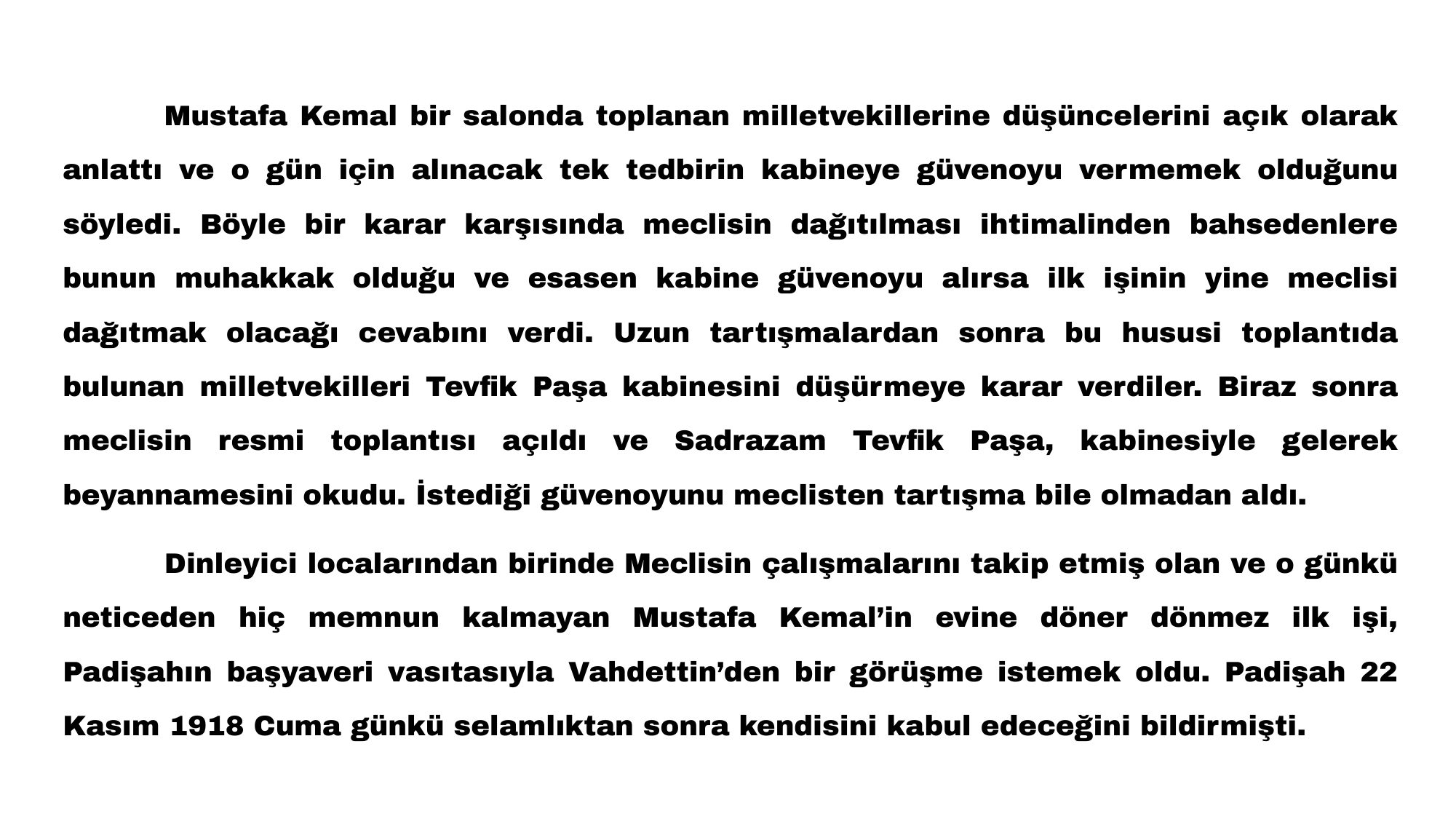

#
	Mustafa Kemal bir salonda toplanan milletvekillerine düşüncelerini açık olarak anlattı ve o gün için alınacak tek tedbirin kabineye güvenoyu vermemek olduğunu söyledi. Böyle bir karar karşısında meclisin dağıtılması ihtimalinden bahsedenlere bunun muhakkak olduğu ve esasen kabine güvenoyu alırsa ilk işinin yine meclisi dağıtmak olacağı cevabını verdi. Uzun tartışmalardan sonra bu hususi toplantıda bulunan milletvekilleri Tevfik Paşa kabinesini düşürmeye karar verdiler. Biraz sonra meclisin resmi toplantısı açıldı ve Sadrazam Tevfik Paşa, kabinesiyle gelerek beyannamesini okudu. İstediği güvenoyunu meclisten tartışma bile olmadan aldı.
	Dinleyici localarından birinde Meclisin çalışmalarını takip etmiş olan ve o günkü neticeden hiç memnun kalmayan Mustafa Kemal’in evine döner dönmez ilk işi, Padişahın başyaveri vasıtasıyla Vahdettin’den bir görüşme istemek oldu. Padişah 22 Kasım 1918 Cuma günkü selamlıktan sonra kendisini kabul edeceğini bildirmişti.